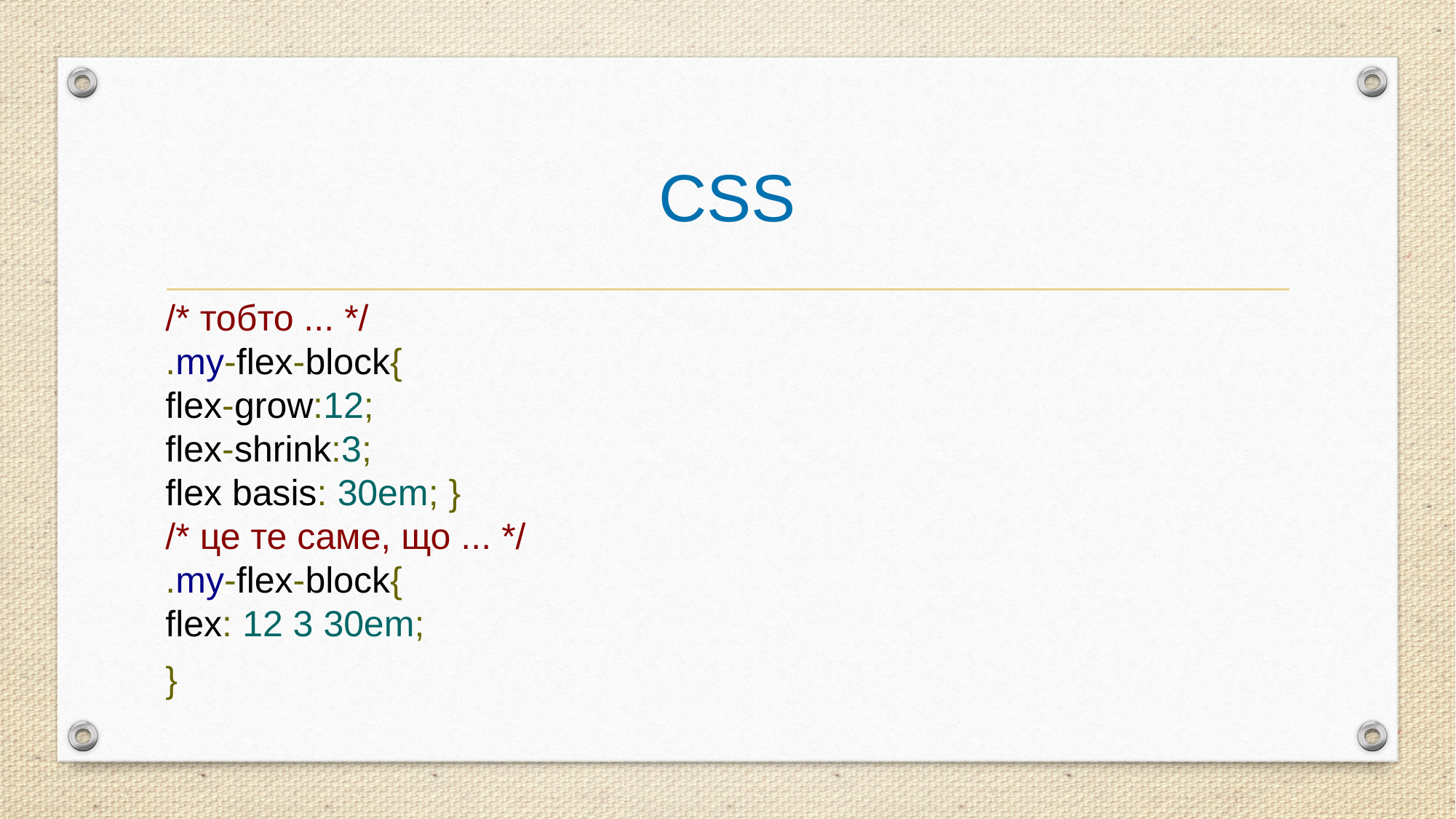

# CSS
/* тобто ... */
.my-flex-block{
flex-grow:12;
flex-shrink:3;
flex basis: 30em; }
/* це те саме, що ... */
.my-flex-block{
flex: 12 3 30em;
}